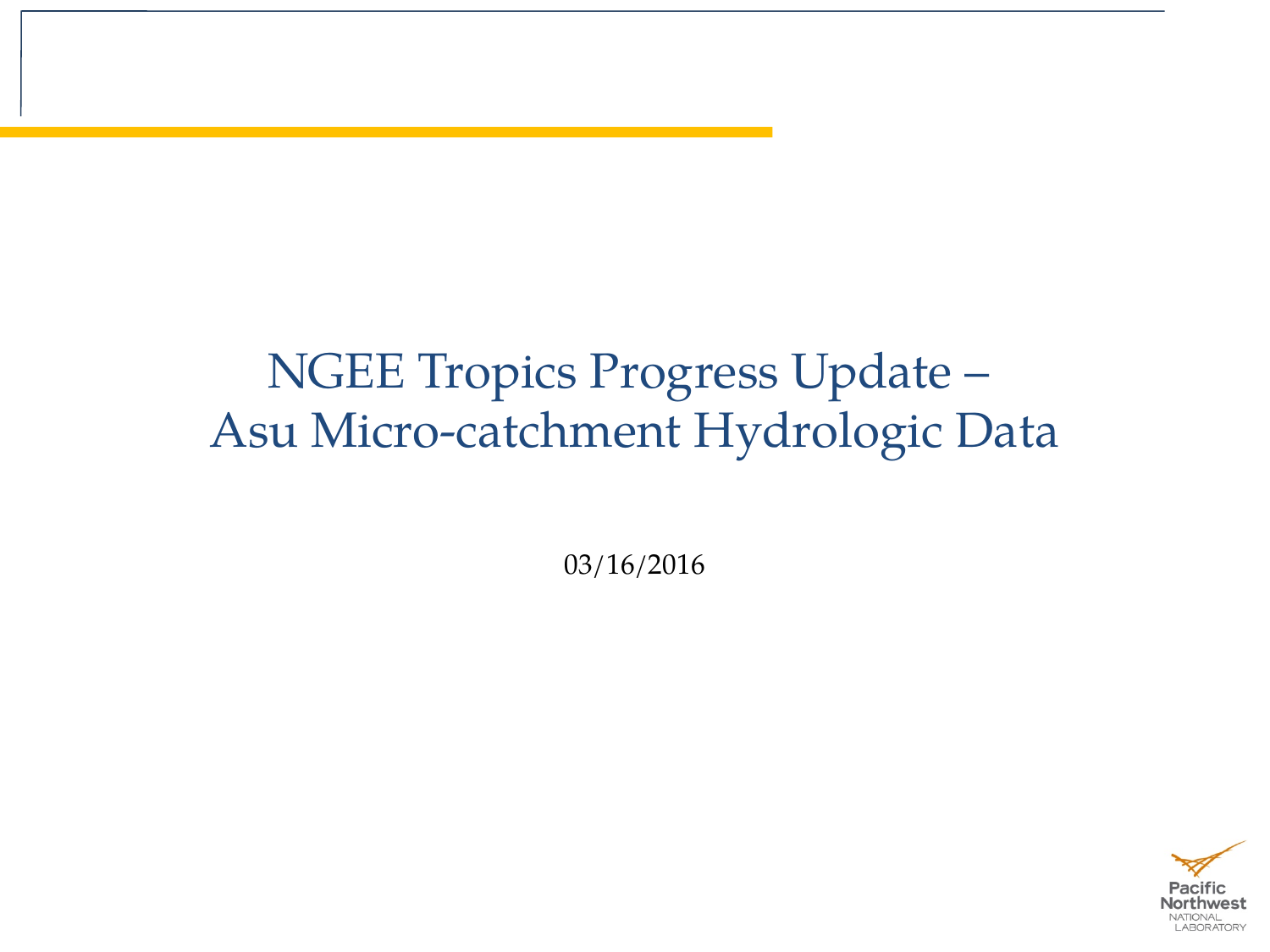

# NGEE Tropics Progress Update – Asu Micro-catchment Hydrologic Data
03/16/2016